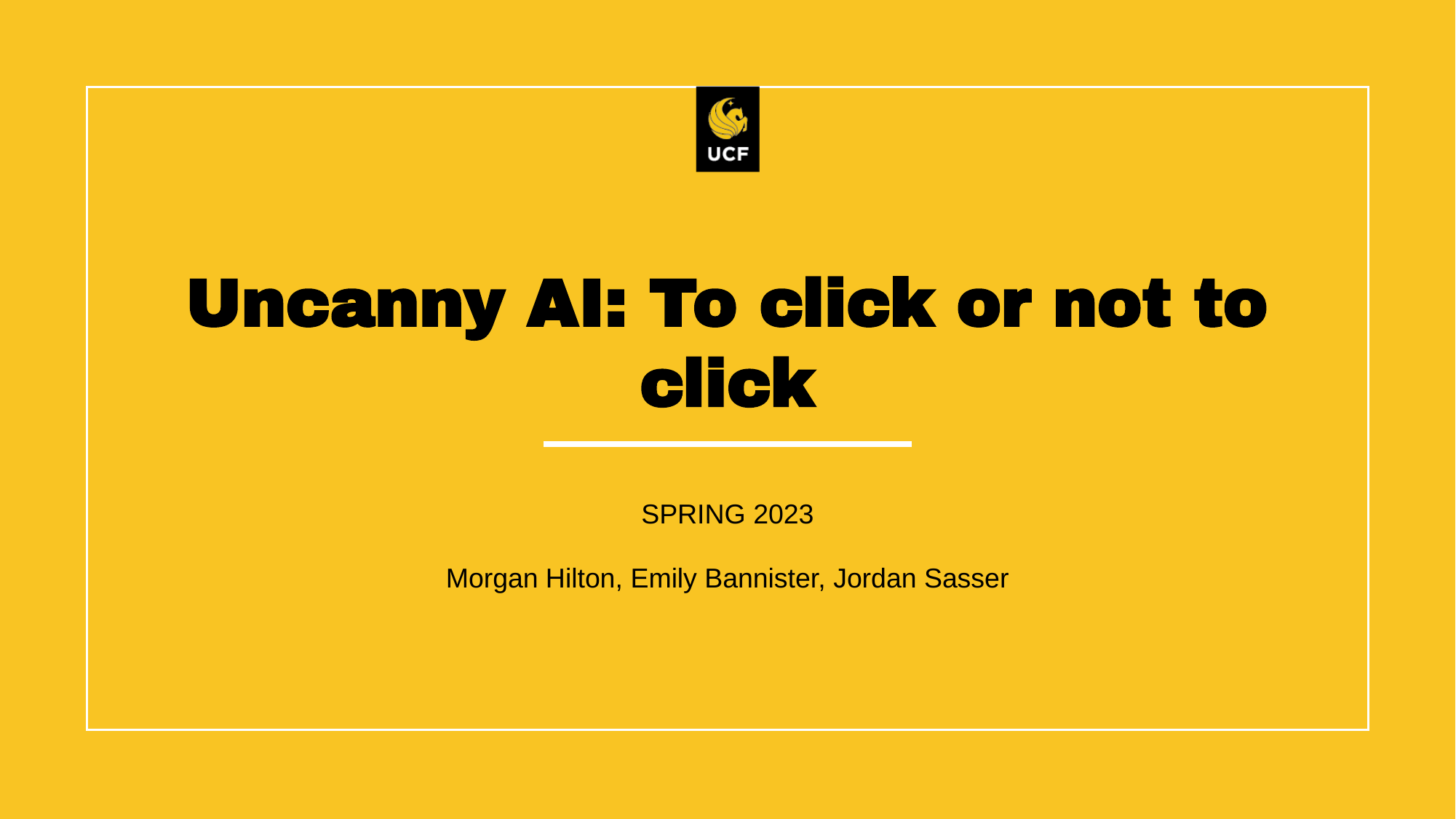

# Uncanny AI: To click or not to click
SPRING 2023
Morgan Hilton, Emily Bannister, Jordan Sasser